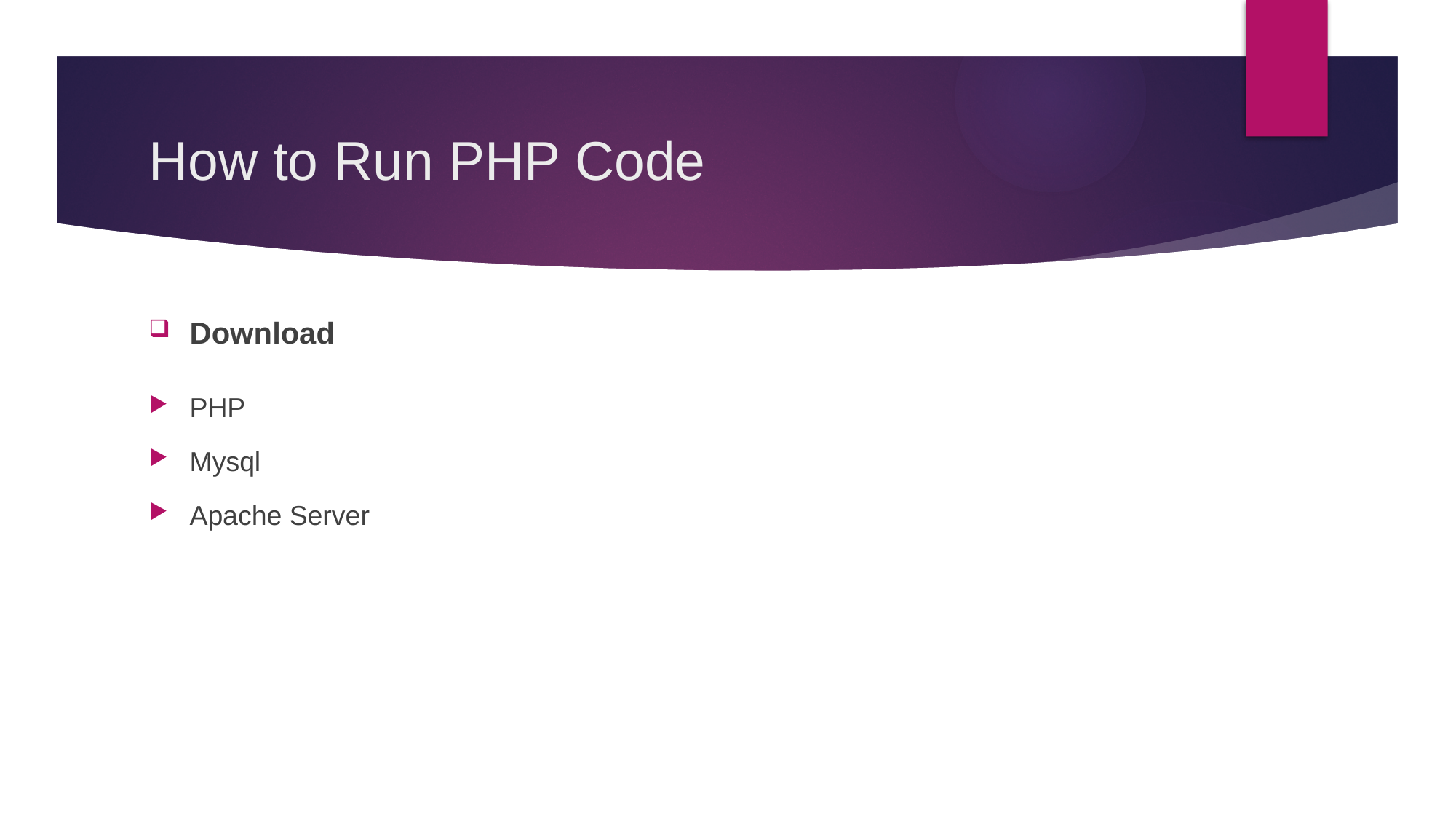

# How to Run PHP Code
Download
PHP
Mysql
Apache Server